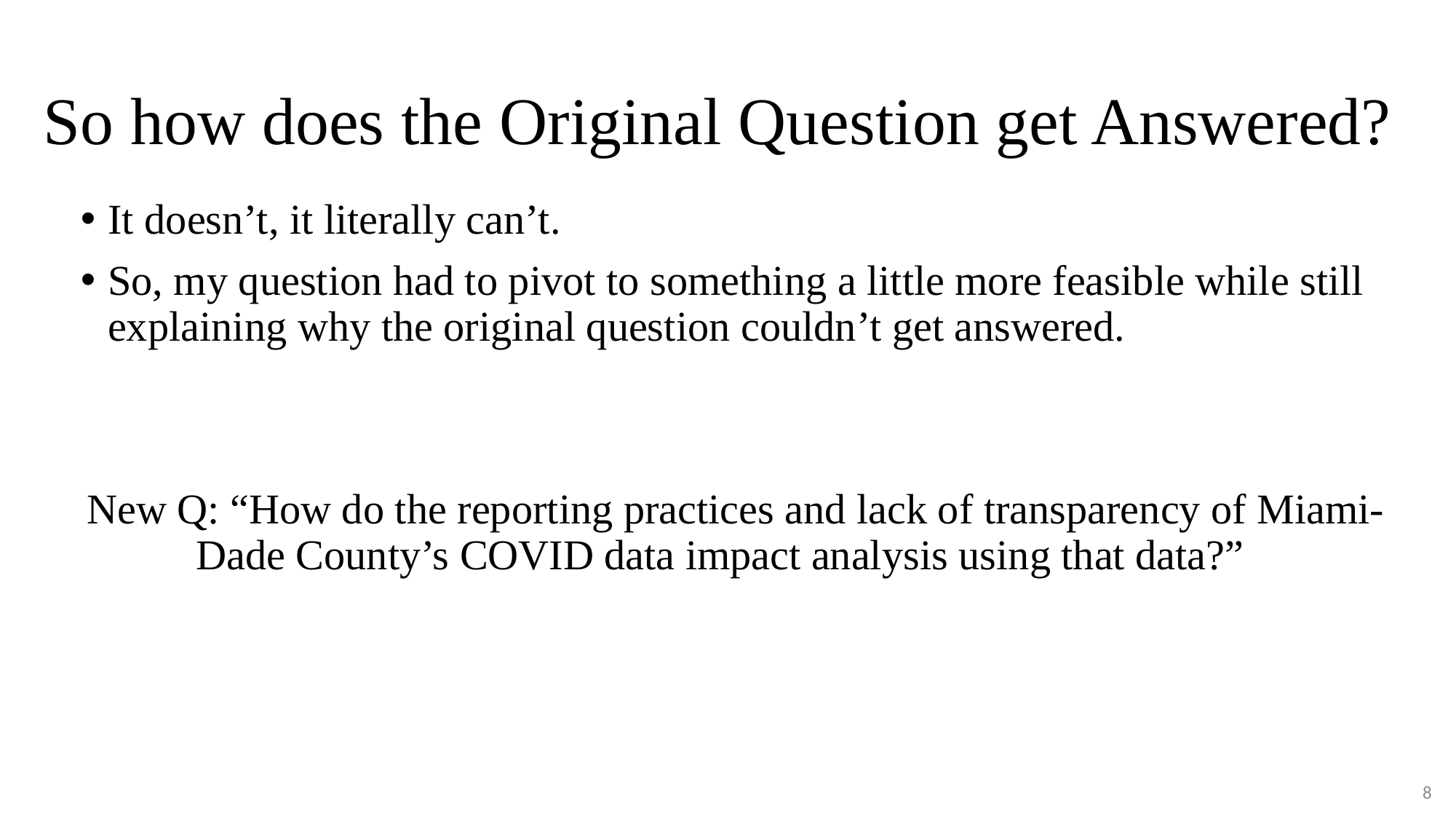

# So how does the Original Question get Answered?
It doesn’t, it literally can’t.
So, my question had to pivot to something a little more feasible while still explaining why the original question couldn’t get answered.

New Q: “How do the reporting practices and lack of transparency of Miami-Dade County’s COVID data impact analysis using that data?”
8